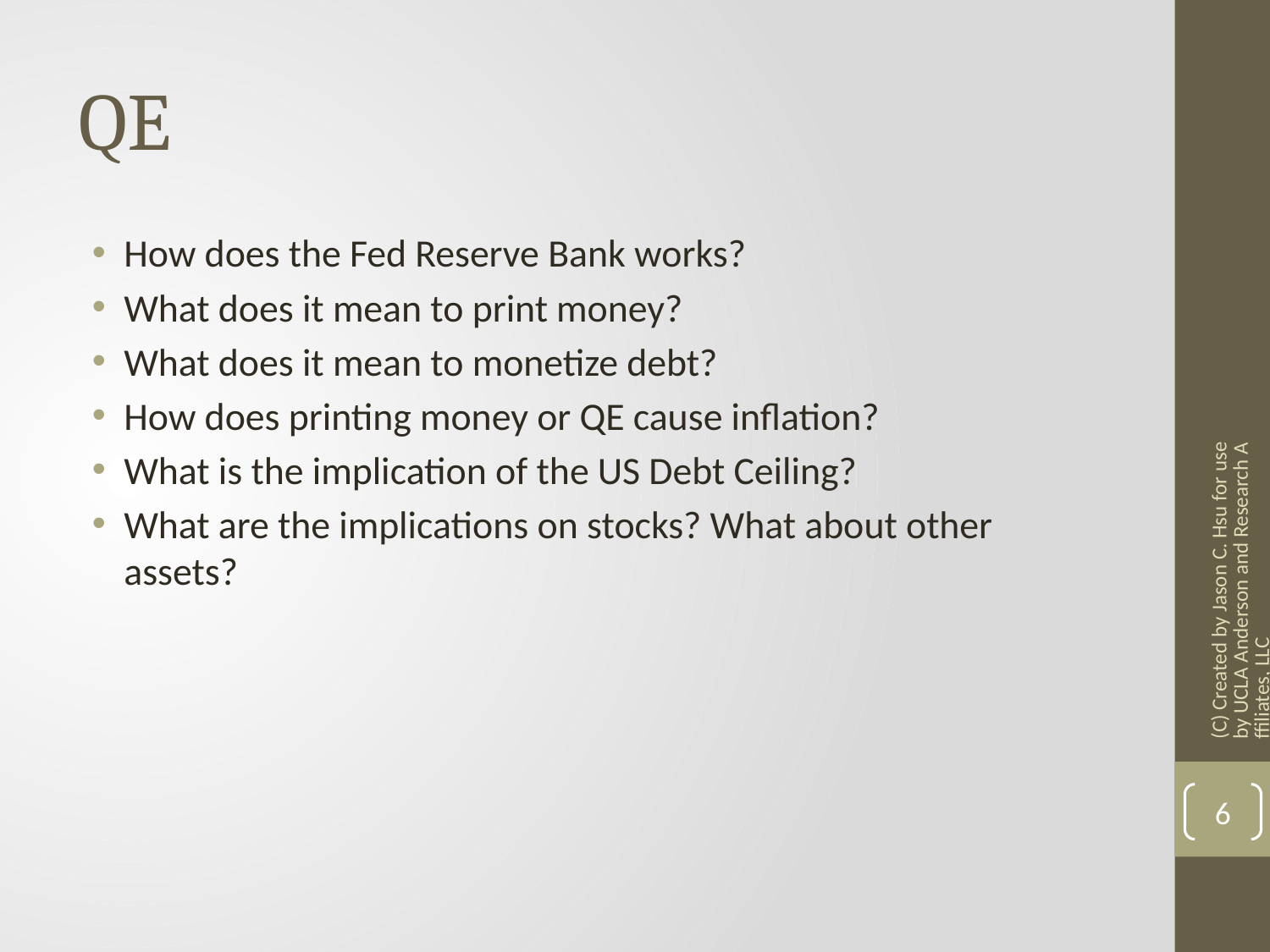

# QE
How does the Fed Reserve Bank works?
What does it mean to print money?
What does it mean to monetize debt?
How does printing money or QE cause inflation?
What is the implication of the US Debt Ceiling?
What are the implications on stocks? What about other assets?
(C) Created by Jason C. Hsu for use by UCLA Anderson and Research Affiliates, LLC
6